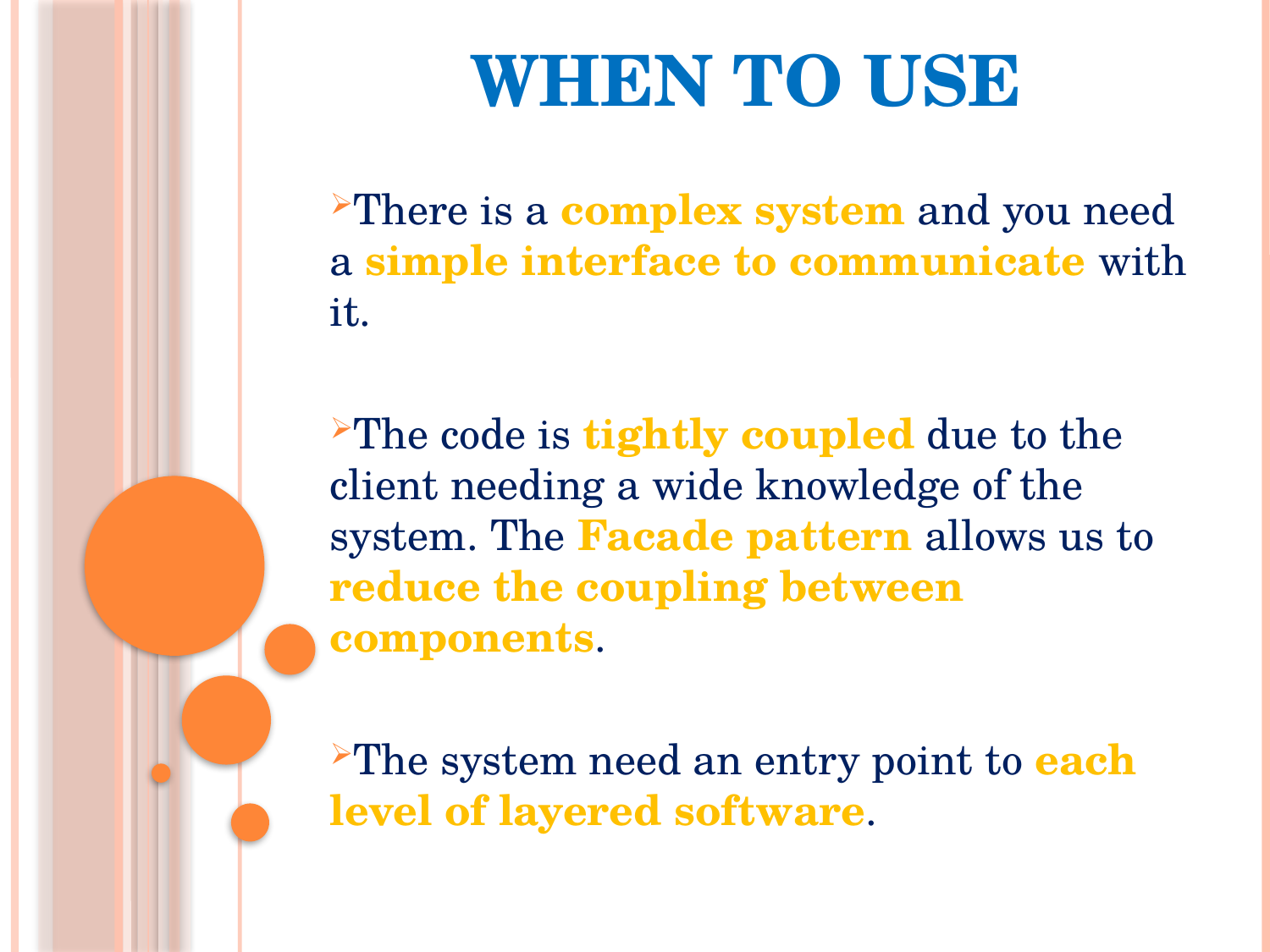

# When To Use
There is a complex system and you need a simple interface to communicate with it.

The code is tightly coupled due to the client needing a wide knowledge of the system. The Facade pattern allows us to reduce the coupling between components.

The system need an entry point to each level of layered software.